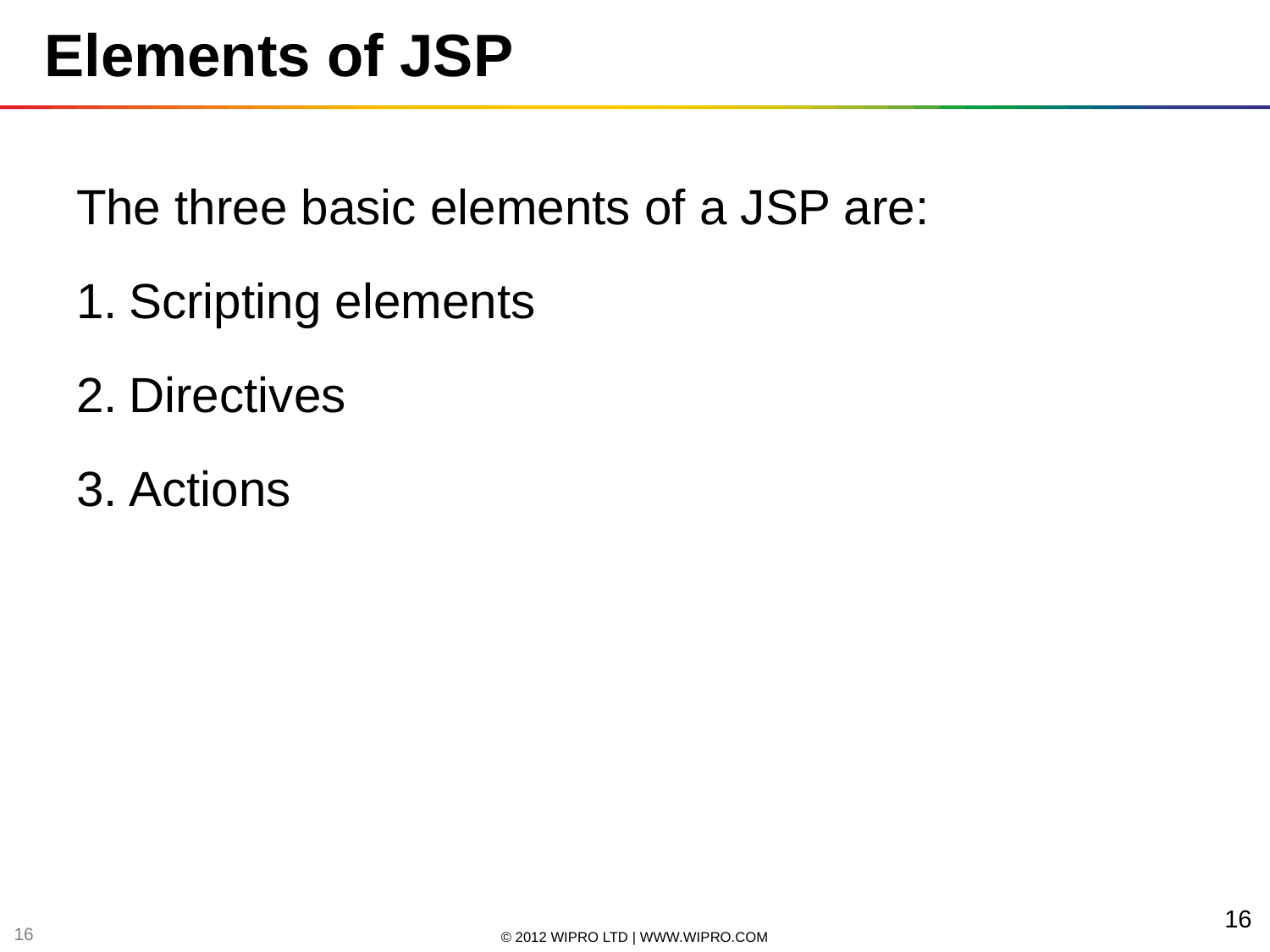

# Elements of JSP
The three basic elements of a JSP are:

Scripting elements

Directives

Actions
16